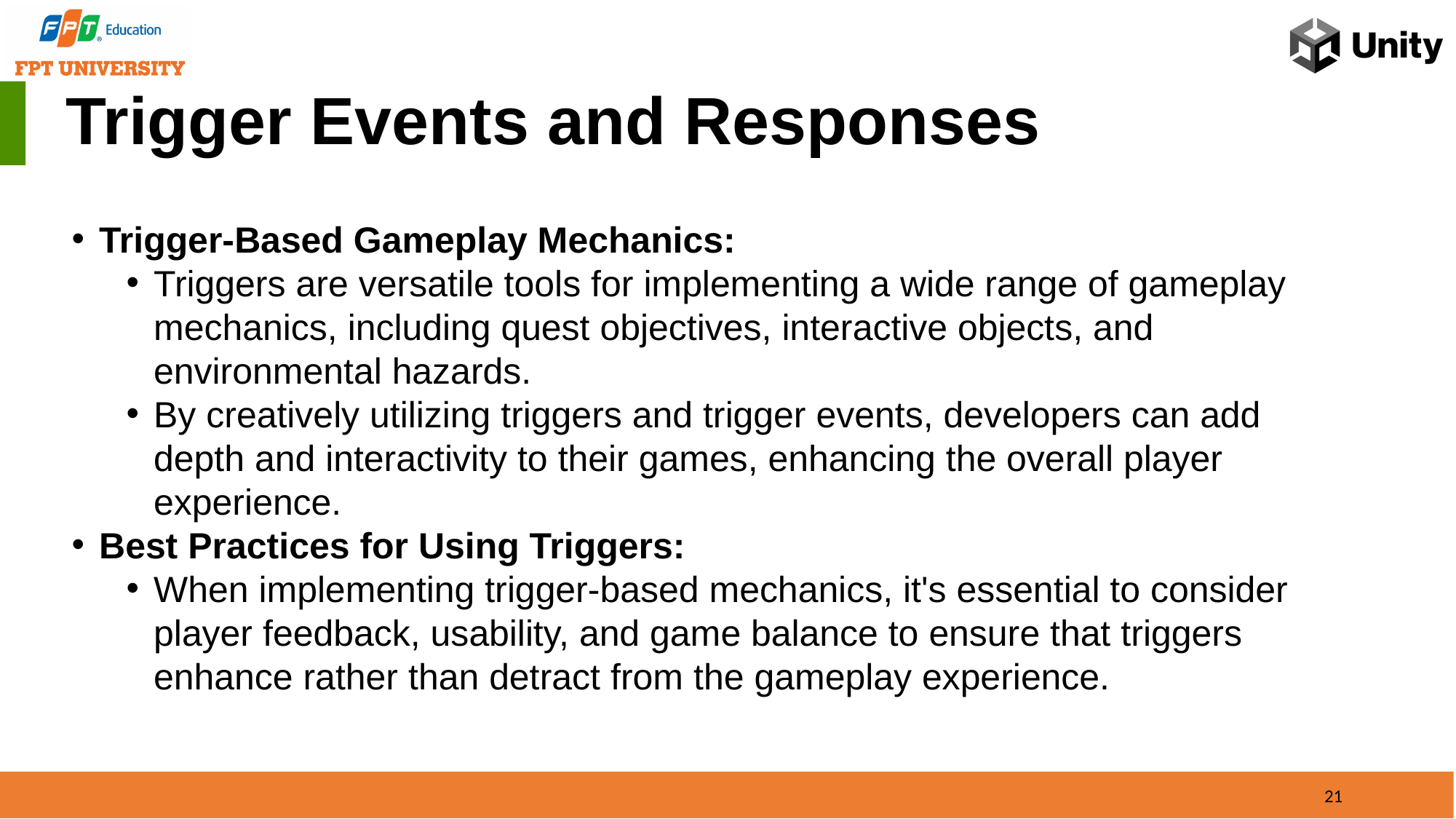

Trigger Events and Responses
Trigger-Based Gameplay Mechanics:
Triggers are versatile tools for implementing a wide range of gameplay mechanics, including quest objectives, interactive objects, and environmental hazards.
By creatively utilizing triggers and trigger events, developers can add depth and interactivity to their games, enhancing the overall player experience.
Best Practices for Using Triggers:
When implementing trigger-based mechanics, it's essential to consider player feedback, usability, and game balance to ensure that triggers enhance rather than detract from the gameplay experience.
21